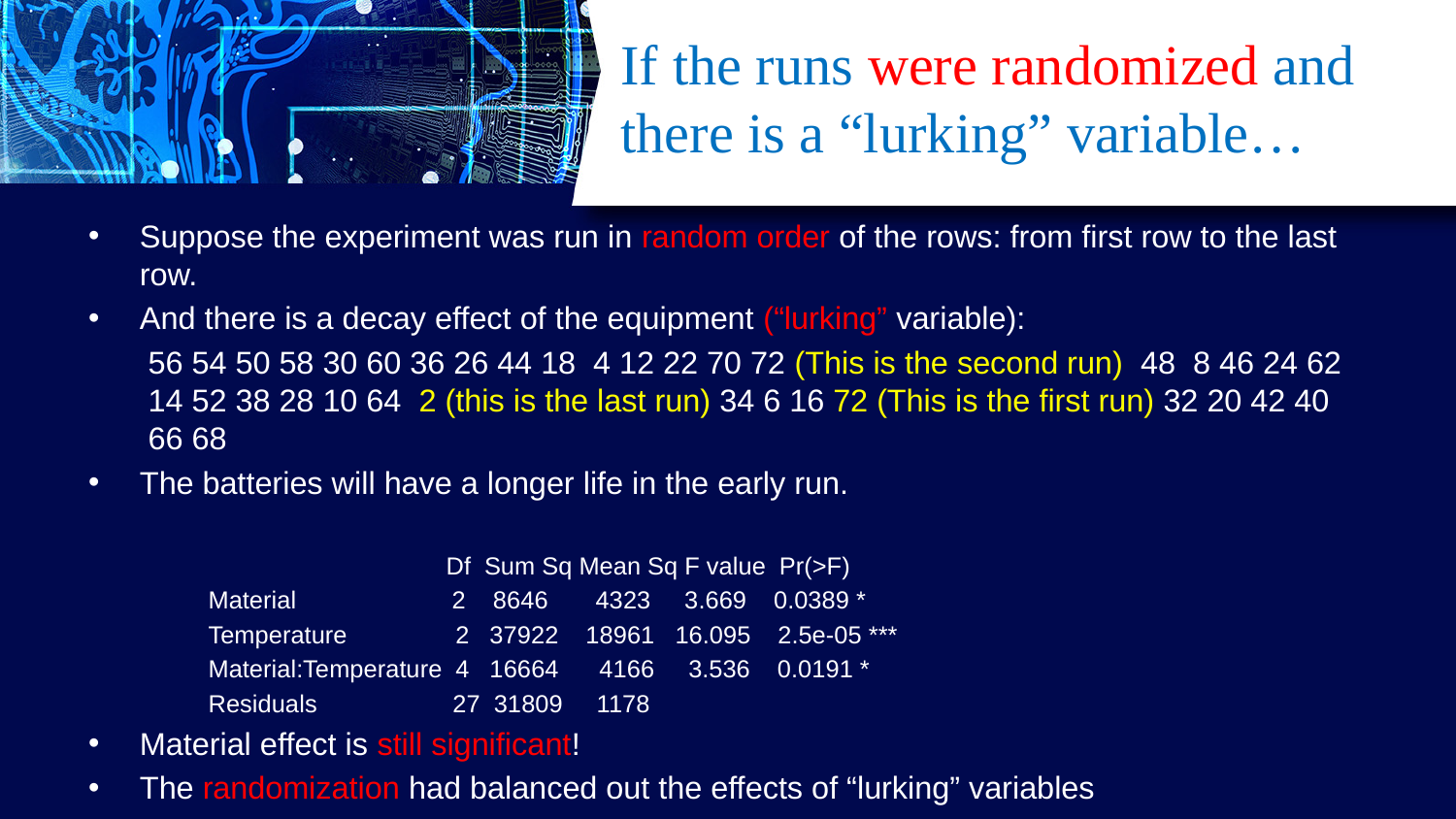

# If the runs were randomized and there is a “lurking” variable…
Suppose the experiment was run in random order of the rows: from first row to the last row.
And there is a decay effect of the equipment (“lurking” variable):
56 54 50 58 30 60 36 26 44 18  4 12 22 70 72 (This is the second run)  48  8 46 24 62 14 52 38 28 10 64  2 (this is the last run) 34 6 16 72 (This is the first run) 32 20 42 40 66 68
The batteries will have a longer life in the early run.

                                   Df  Sum Sq Mean Sq F value  Pr(>F)
Material                       2    8646       4323     3.669    0.0389 *
Temperature                2   37922    18961   16.095    2.5e-05 ***
Material:Temperature  4   16664      4166     3.536    0.0191 *
Residuals                    27  31809     1178
Material effect is still significant!
The randomization had balanced out the effects of “lurking” variables